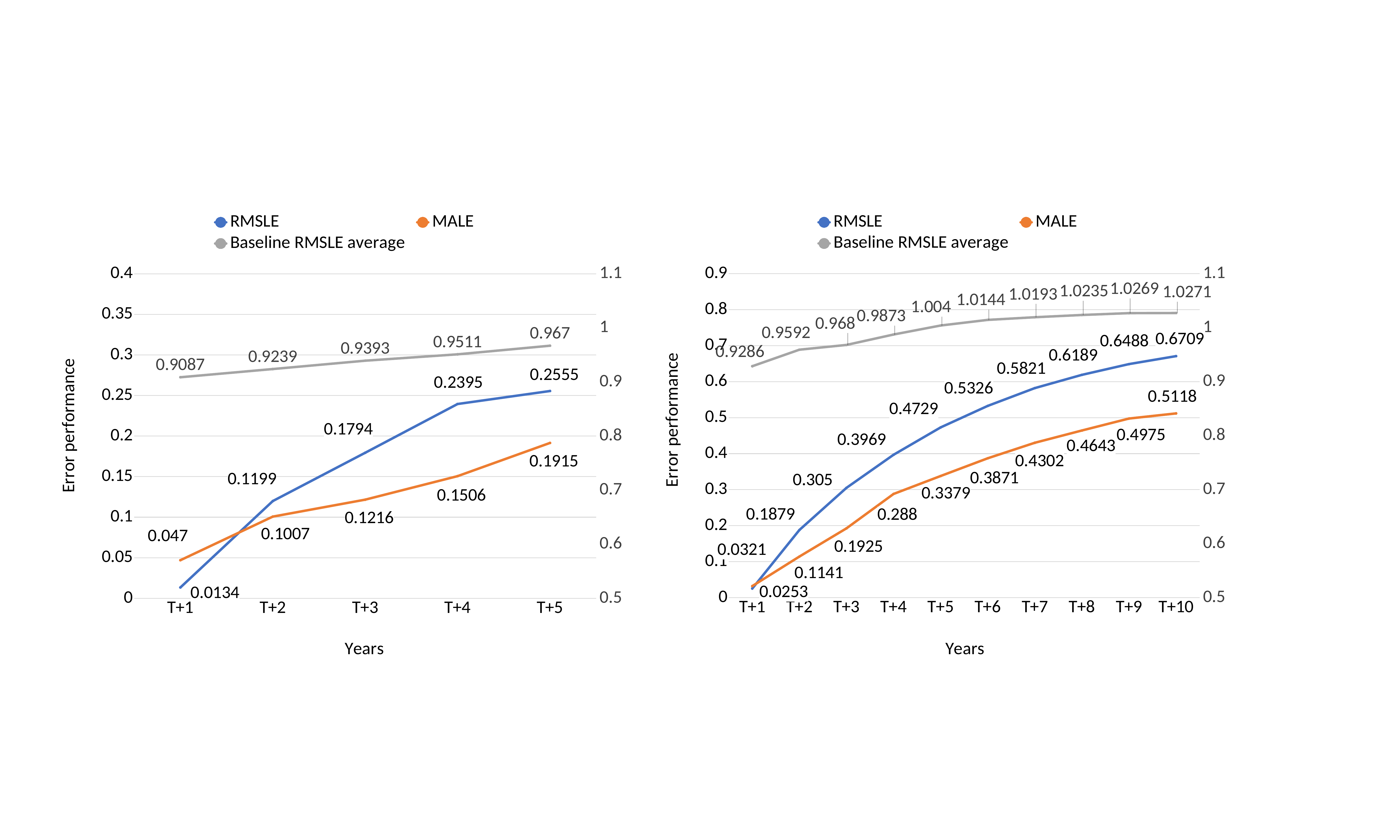

### Chart

| Category | RMSLE | MALE | Baseline RMSLE average |
|---|---|---|---|
| T+1 | 0.0134 | 0.047 | 0.9087 |
| T+2 | 0.1199 | 0.1007 | 0.9239 |
| T+3 | 0.1794 | 0.1216 | 0.9393 |
| T+4 | 0.2395 | 0.1506 | 0.9511 |
| T+5 | 0.2555 | 0.1915 | 0.967 |

### Chart

| Category | RMSLE | MALE | Baseline RMSLE average |
|---|---|---|---|
| T+1 | 0.0253 | 0.0321 | 0.9286 |
| T+2 | 0.1879 | 0.1141 | 0.9592 |
| T+3 | 0.305 | 0.1925 | 0.968 |
| T+4 | 0.3969 | 0.288 | 0.9873 |
| T+5 | 0.4729 | 0.3379 | 1.004 |
| T+6 | 0.5326 | 0.3871 | 1.0144 |
| T+7 | 0.5821 | 0.4302 | 1.0193 |
| T+8 | 0.6189 | 0.4643 | 1.0235 |
| T+9 | 0.6488 | 0.4975 | 1.0269 |
| T+10 | 0.6709 | 0.5118 | 1.0271 |